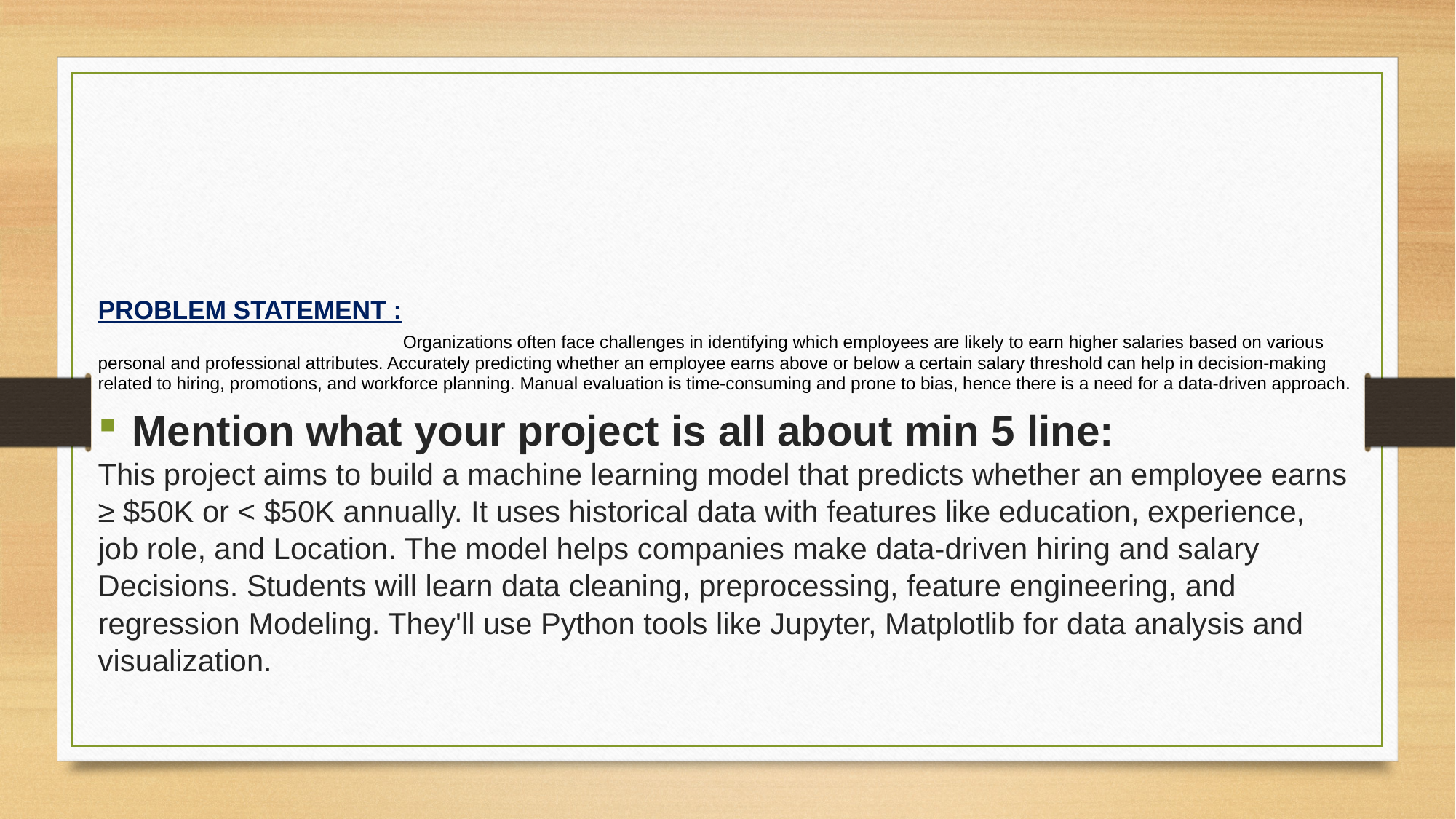

Mention what your project is all about min 5 line:
This project aims to build a machine learning model that predicts whether an employee earns ≥ $50K or < $50K annually. It uses historical data with features like education, experience, job role, and Location. The model helps companies make data-driven hiring and salary Decisions. Students will learn data cleaning, preprocessing, feature engineering, and regression Modeling. They'll use Python tools like Jupyter, Matplotlib for data analysis and visualization.
PROBLEM STATEMENT :
                                           Organizations often face challenges in identifying which employees are likely to earn higher salaries based on various personal and professional attributes. Accurately predicting whether an employee earns above or below a certain salary threshold can help in decision-making related to hiring, promotions, and workforce planning. Manual evaluation is time-consuming and prone to bias, hence there is a need for a data-driven approach.